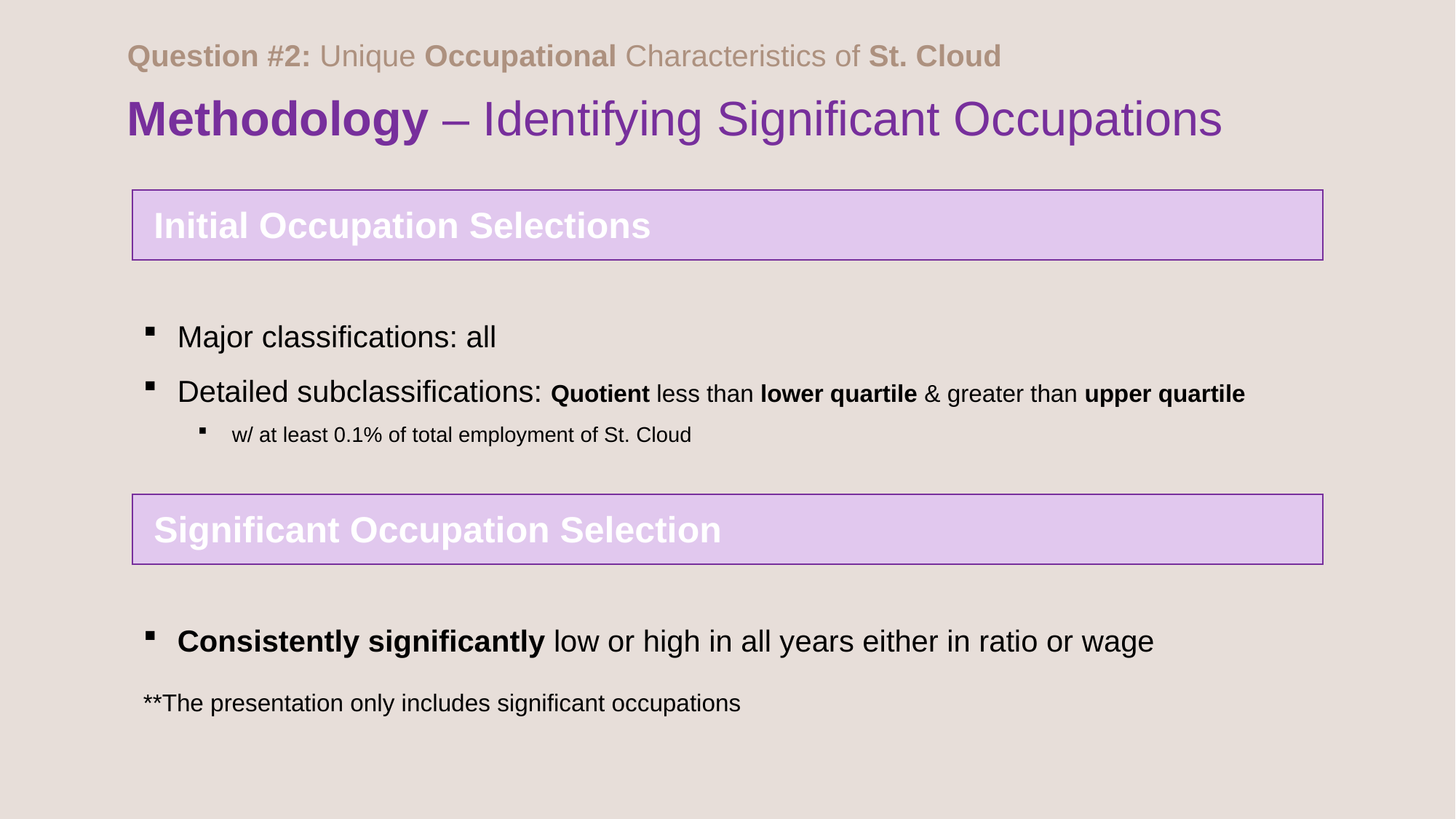

Question #2: Unique Occupational Characteristics of St. Cloud

Methodology – Identifying Significant Occupations

Initial Occupation Selections
Major classifications: all
Detailed subclassifications: Quotient less than lower quartile & greater than upper quartile
w/ at least 0.1% of total employment of St. Cloud

Significant Occupation Selection
Consistently significantly low or high in all years either in ratio or wage
**The presentation only includes significant occupations